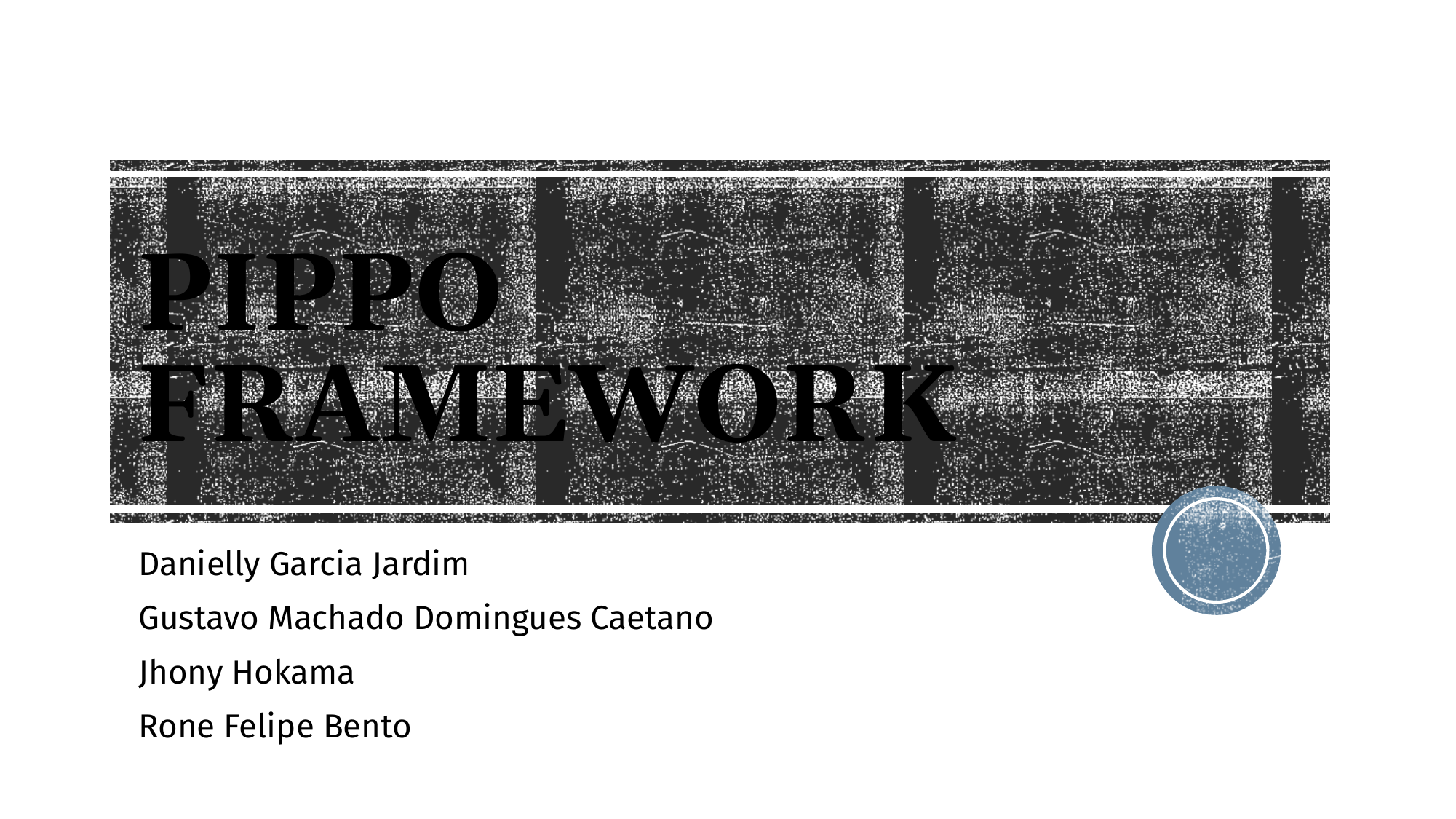

# PIPPO FRAMEWORK
Danielly Garcia Jardim
Gustavo Machado Domingues Caetano
Jhony Hokama
Rone Felipe Bento